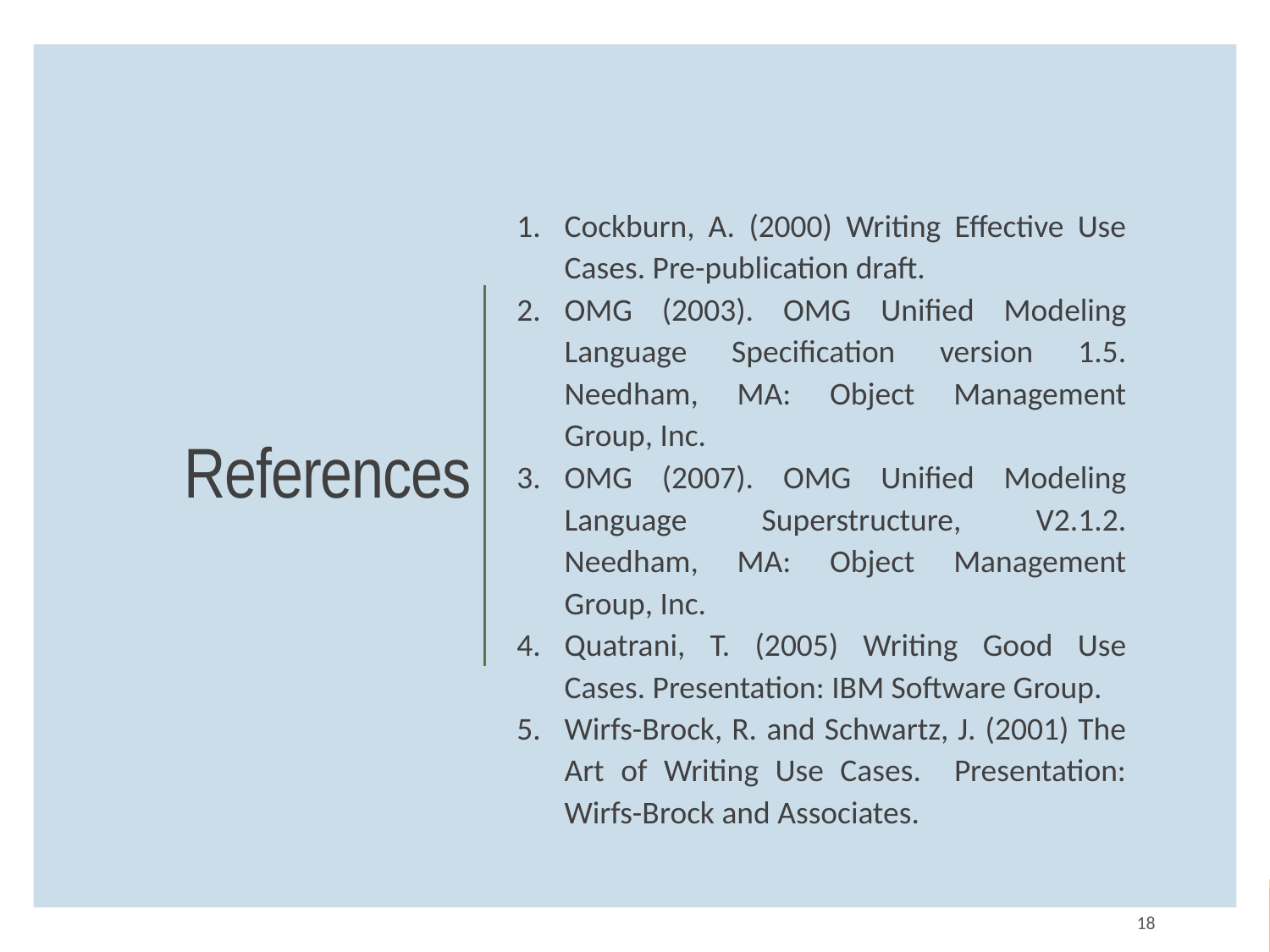

# References
Cockburn, A. (2000) Writing Effective Use Cases. Pre-publication draft.
OMG (2003). OMG Unified Modeling Language Specification version 1.5. Needham, MA: Object Management Group, Inc.
OMG (2007). OMG Unified Modeling Language Superstructure, V2.1.2. Needham, MA: Object Management Group, Inc.
Quatrani, T. (2005) Writing Good Use Cases. Presentation: IBM Software Group.
Wirfs-Brock, R. and Schwartz, J. (2001) The Art of Writing Use Cases.  Presentation: Wirfs-Brock and Associates.
18